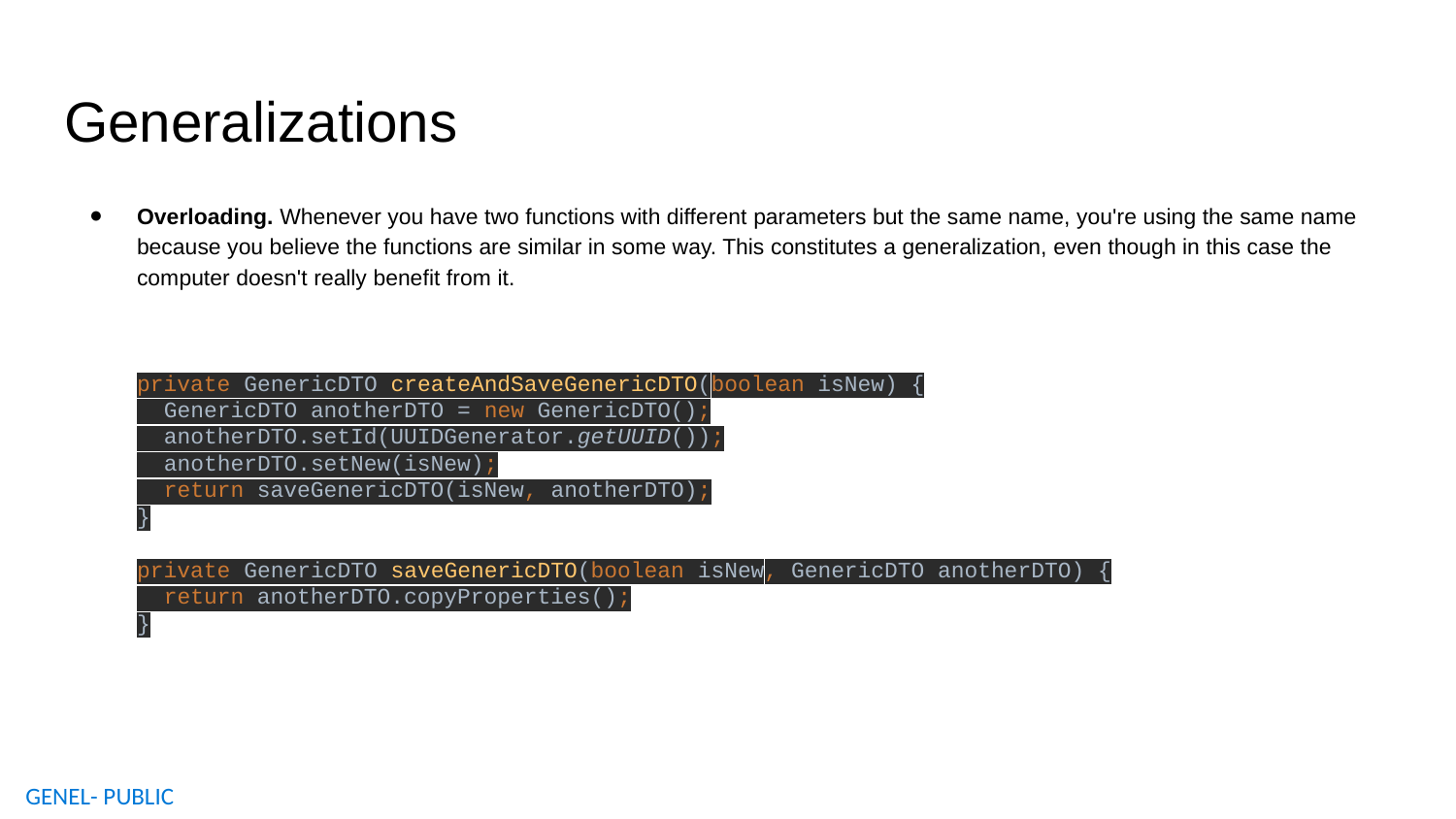

# Generalizations
Overloading. Whenever you have two functions with different parameters but the same name, you're using the same name because you believe the functions are similar in some way. This constitutes a generalization, even though in this case the computer doesn't really benefit from it.

private GenericDTO createAndSaveGenericDTO(boolean isNew) {
  GenericDTO anotherDTO = new GenericDTO();
  anotherDTO.setId(UUIDGenerator.getUUID());
  anotherDTO.setNew(isNew);
  return saveGenericDTO(isNew, anotherDTO);
}

private GenericDTO saveGenericDTO(boolean isNew, GenericDTO anotherDTO) {
  return anotherDTO.copyProperties();
}